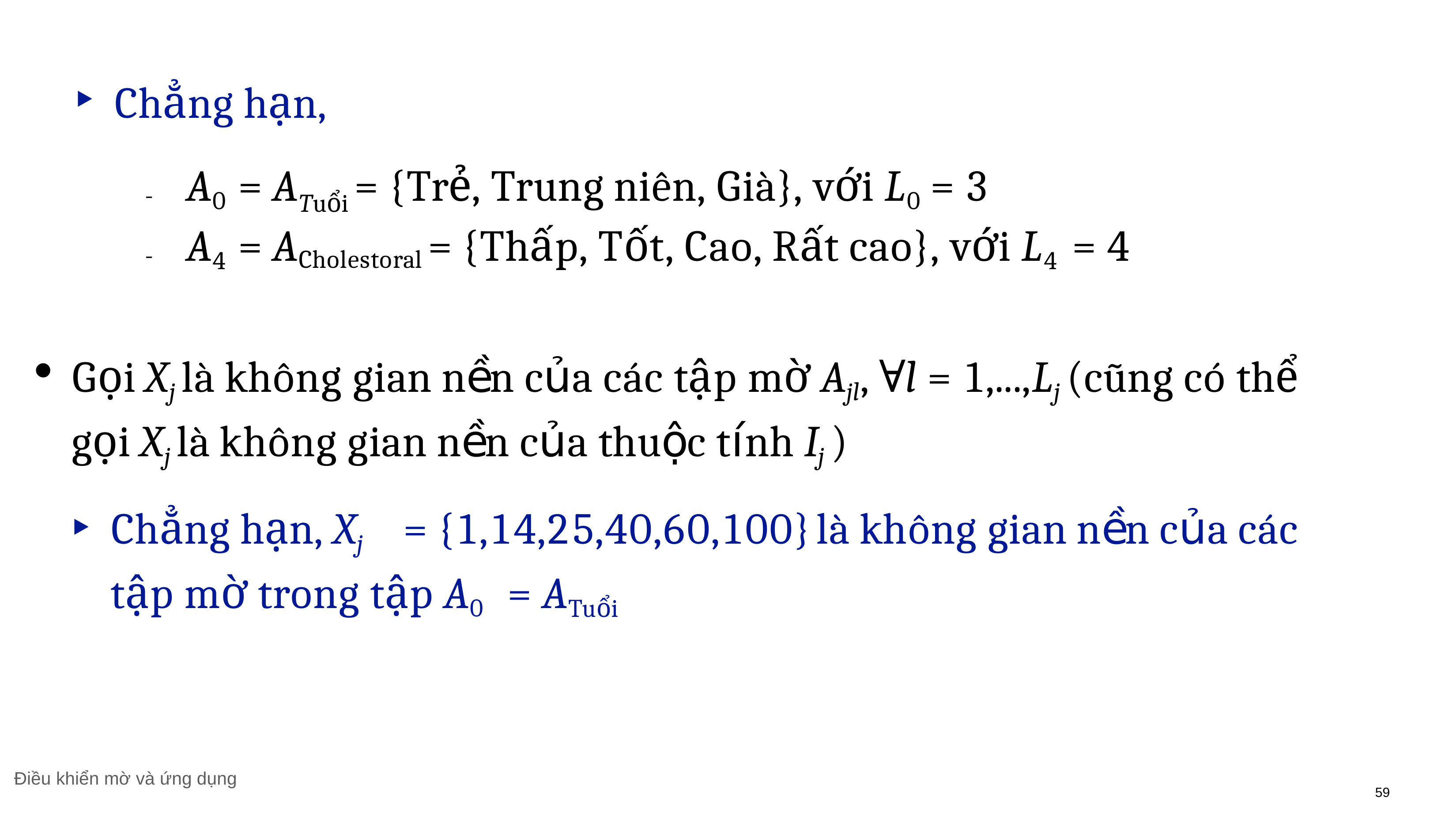

Chẳng hạn,
# -	A0	= ATuổi = {Trẻ, Trung niên, Già}, với L0 = 3 -	A4	= ACholestoral = {Thấp, Tốt, Cao, Rất cao}, với L4	= 4
Gọi Xj là không gian nền của các tập mờ Ajl, ∀l = 1,...,Lj (cũng có thể gọi Xj là không gian nền của thuộc tı́nh Ij )
Chẳng hạn, Xj	= {1,14,25,40,60,100} là không gian nền của các tập mờ trong tập A0	= ATuổi
Điều khiển mờ và ứng dụng
59